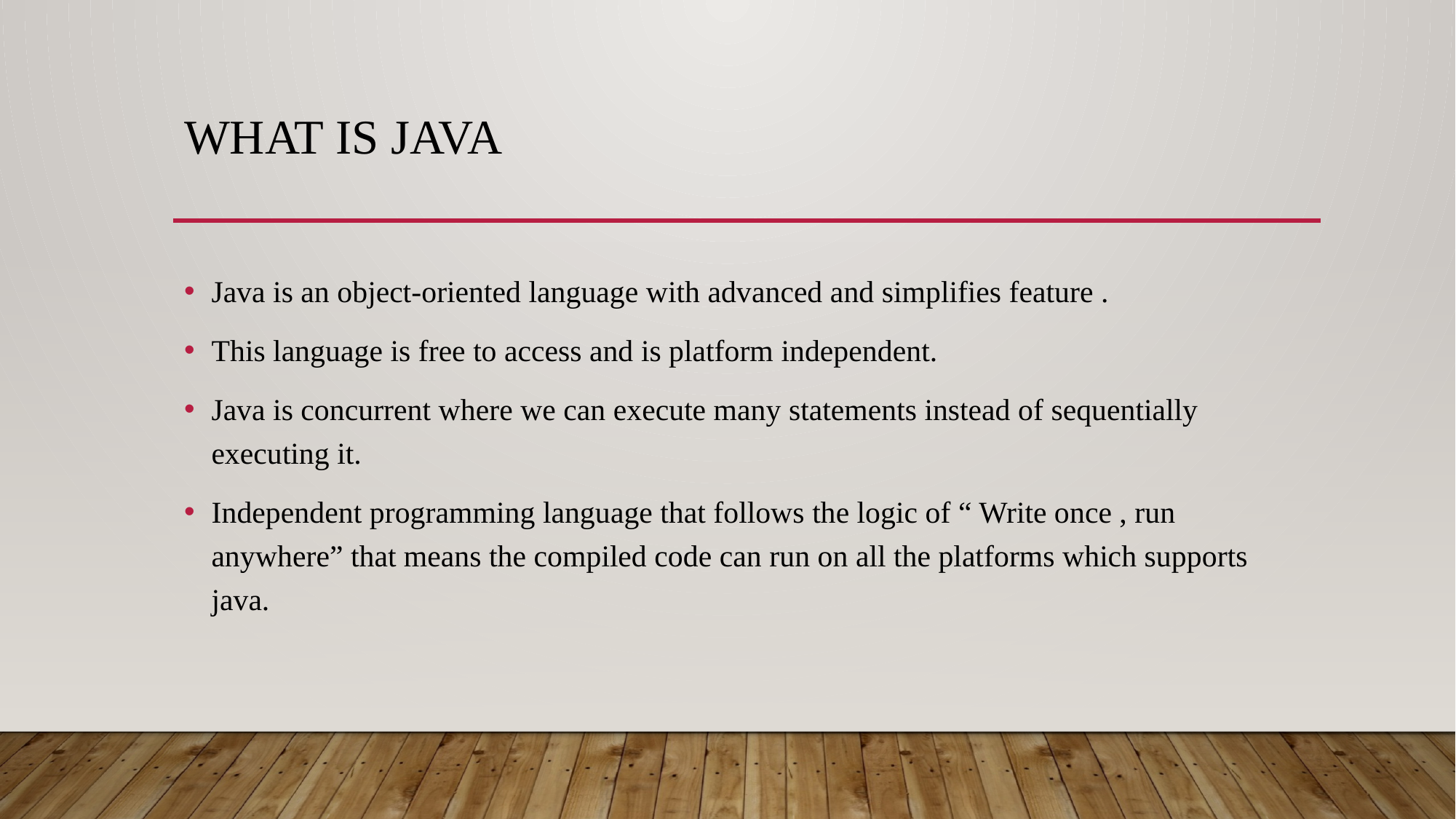

# What is java
Java is an object-oriented language with advanced and simplifies feature .
This language is free to access and is platform independent.
Java is concurrent where we can execute many statements instead of sequentially executing it.
Independent programming language that follows the logic of “ Write once , run anywhere” that means the compiled code can run on all the platforms which supports java.